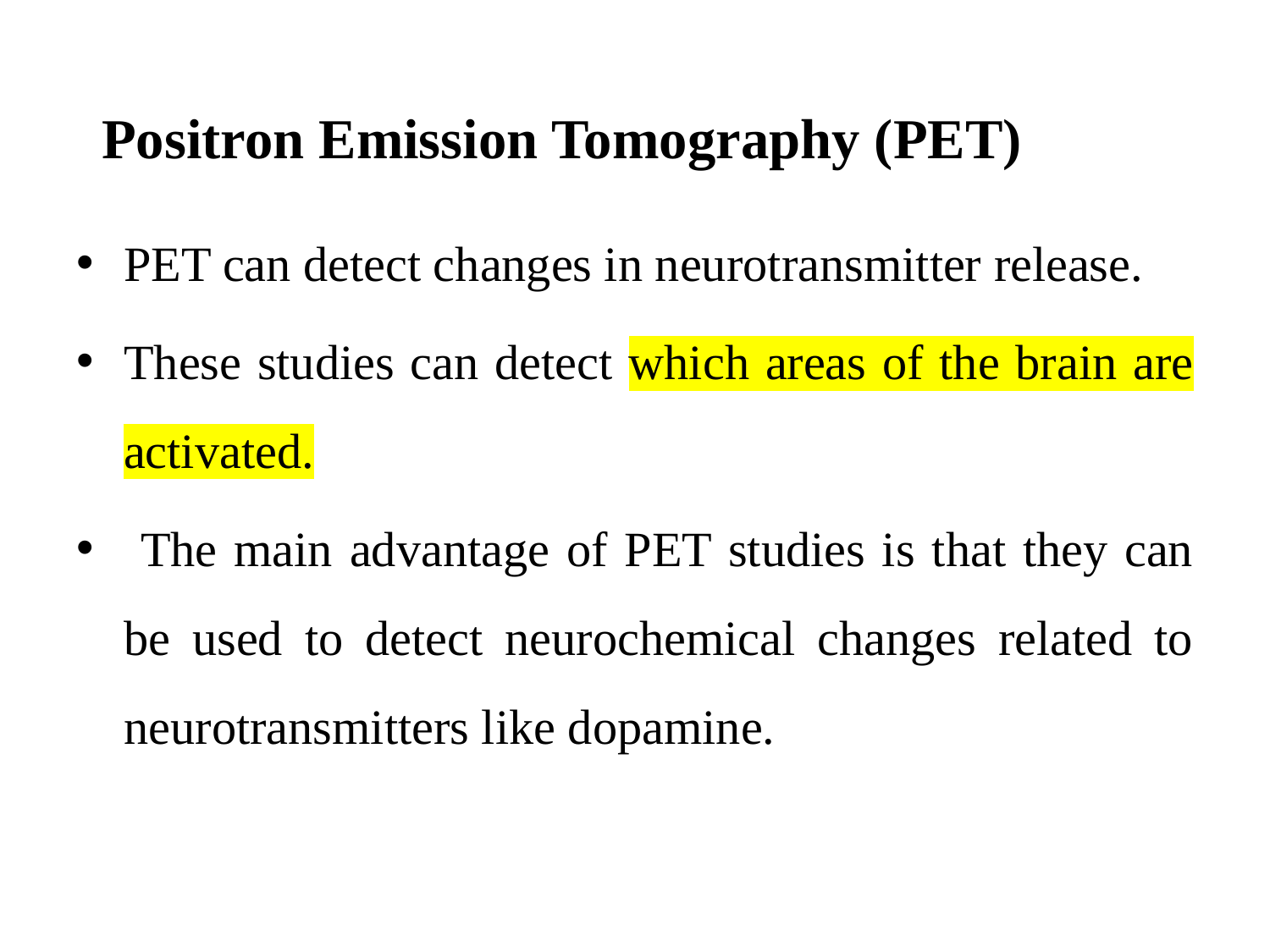

# Positron Emission Tomography (PET)
PET can detect changes in neurotransmitter release.
These studies can detect which areas of the brain are activated.
 The main advantage of PET studies is that they can be used to detect neurochemical changes related to neurotransmitters like dopamine.